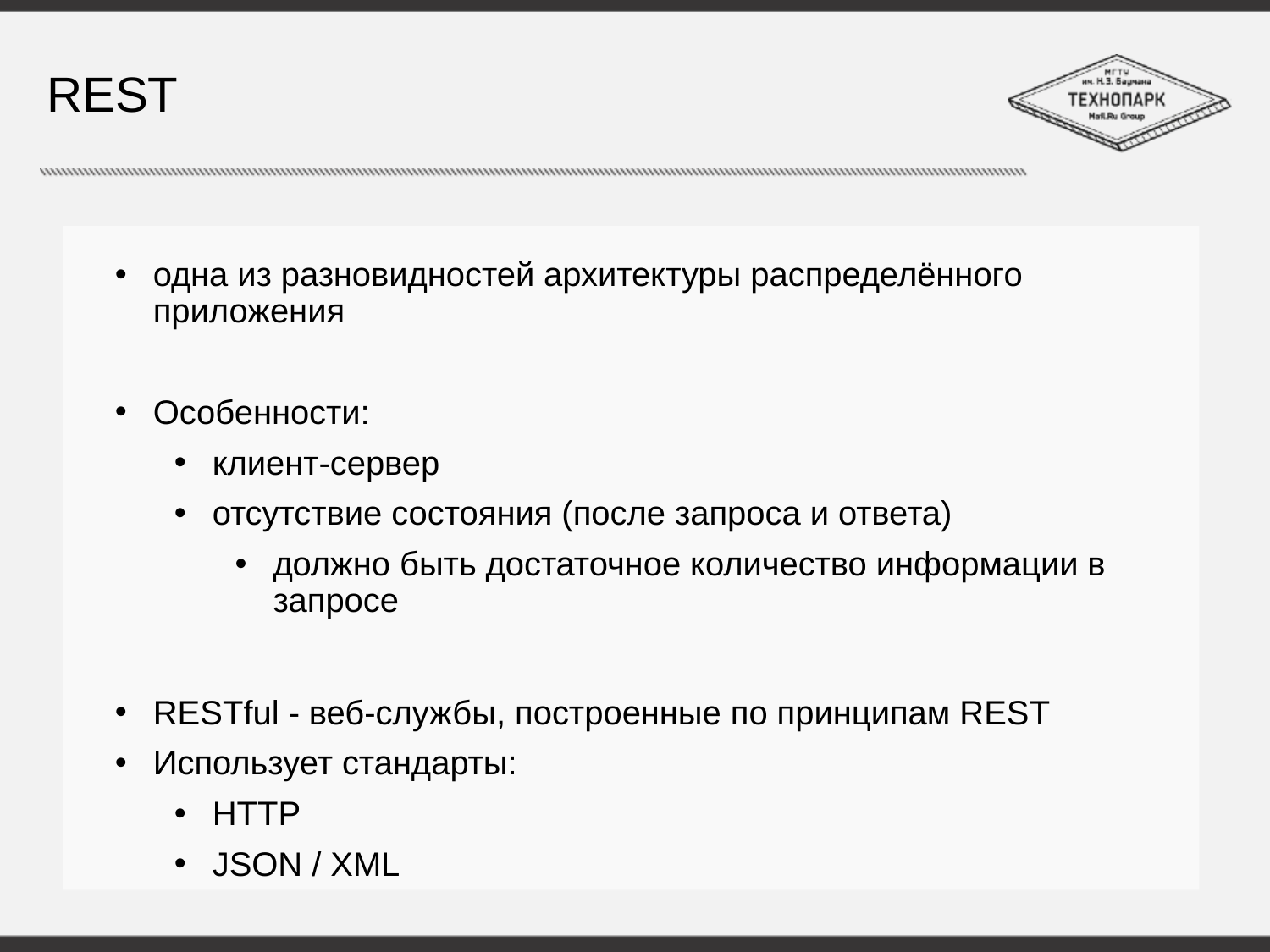

# REST
одна из разновидностей архитектуры распределённого приложения

Особенности:
клиент-сервер
отсутствие состояния (после запроса и ответа)
должно быть достаточное количество информации в запросе

RESTful - веб-службы, построенные по принципам REST
Использует стандарты:
HTTP
JSON / XML
14